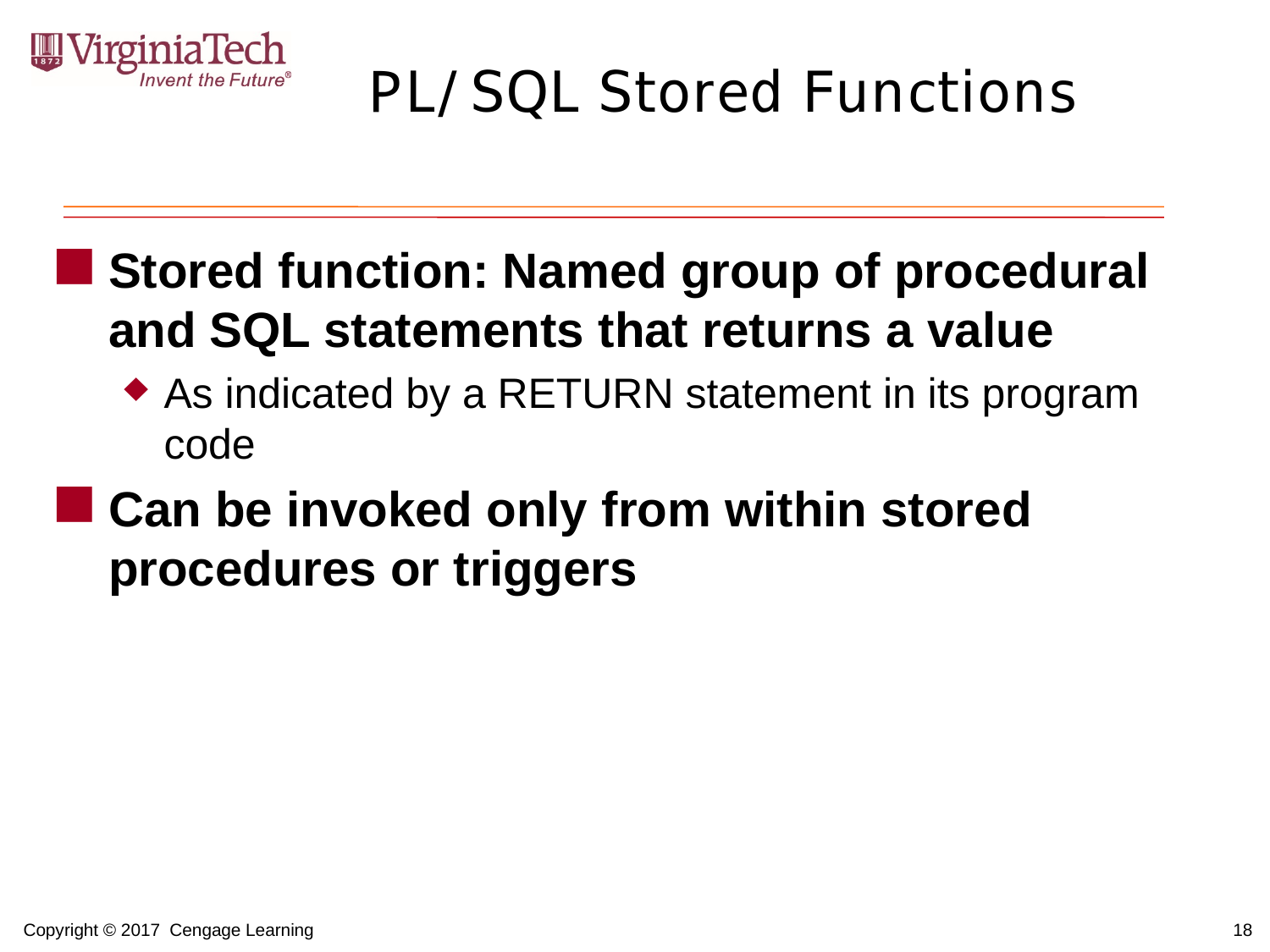

# PL/SQL Stored Functions
Stored function: Named group of procedural and SQL statements that returns a value
As indicated by a RETURN statement in its program code
Can be invoked only from within stored procedures or triggers
18
Copyright © 2017  Cengage Learning